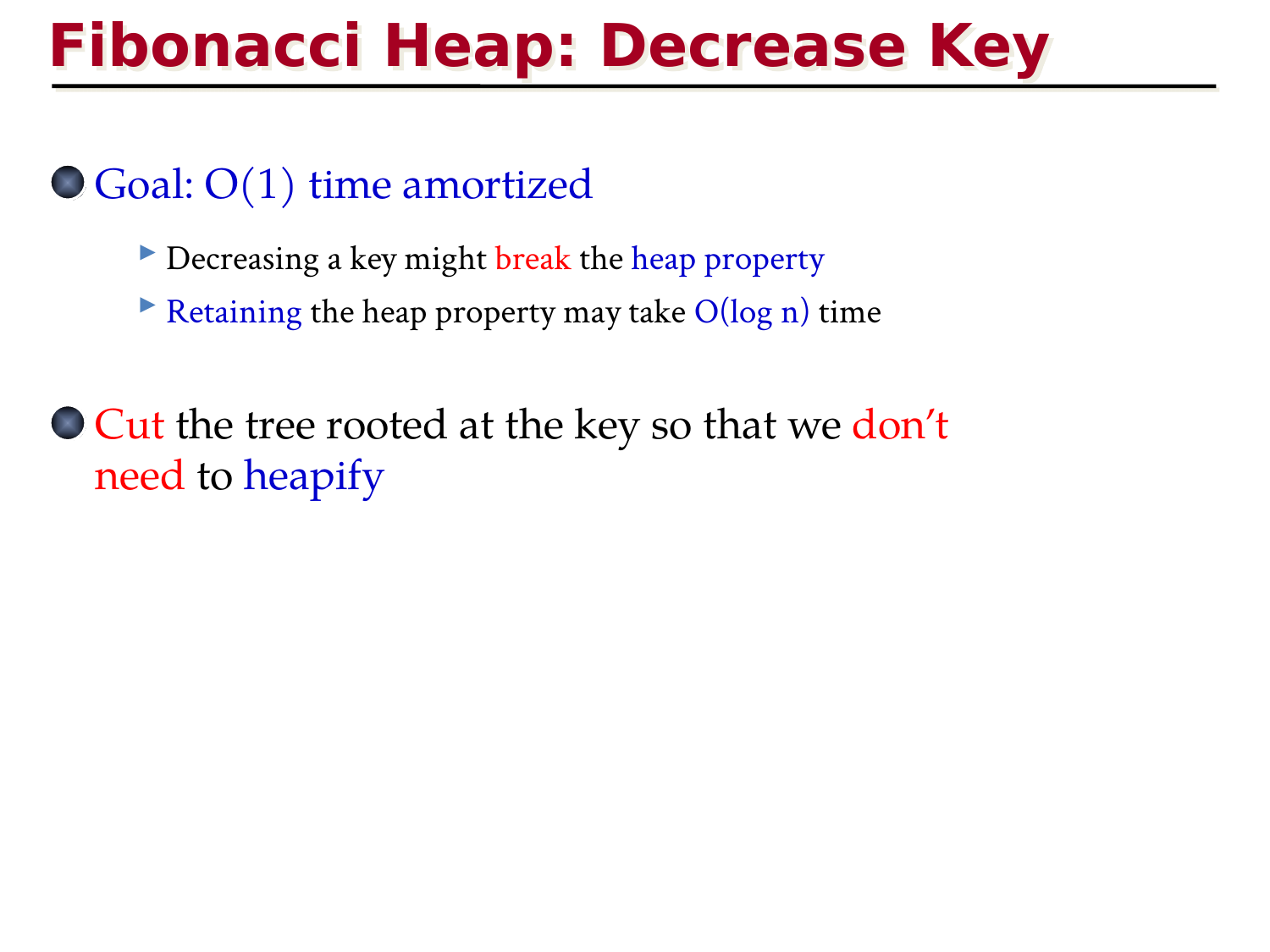

Fibonacci Heap: Decrease Key

Goal: O(1) time amortized

 Decreasing a key might break the heap property
 Retaining the heap property may take O(log n) time
Cut the tree rooted at the key so that we don’t need to heapify